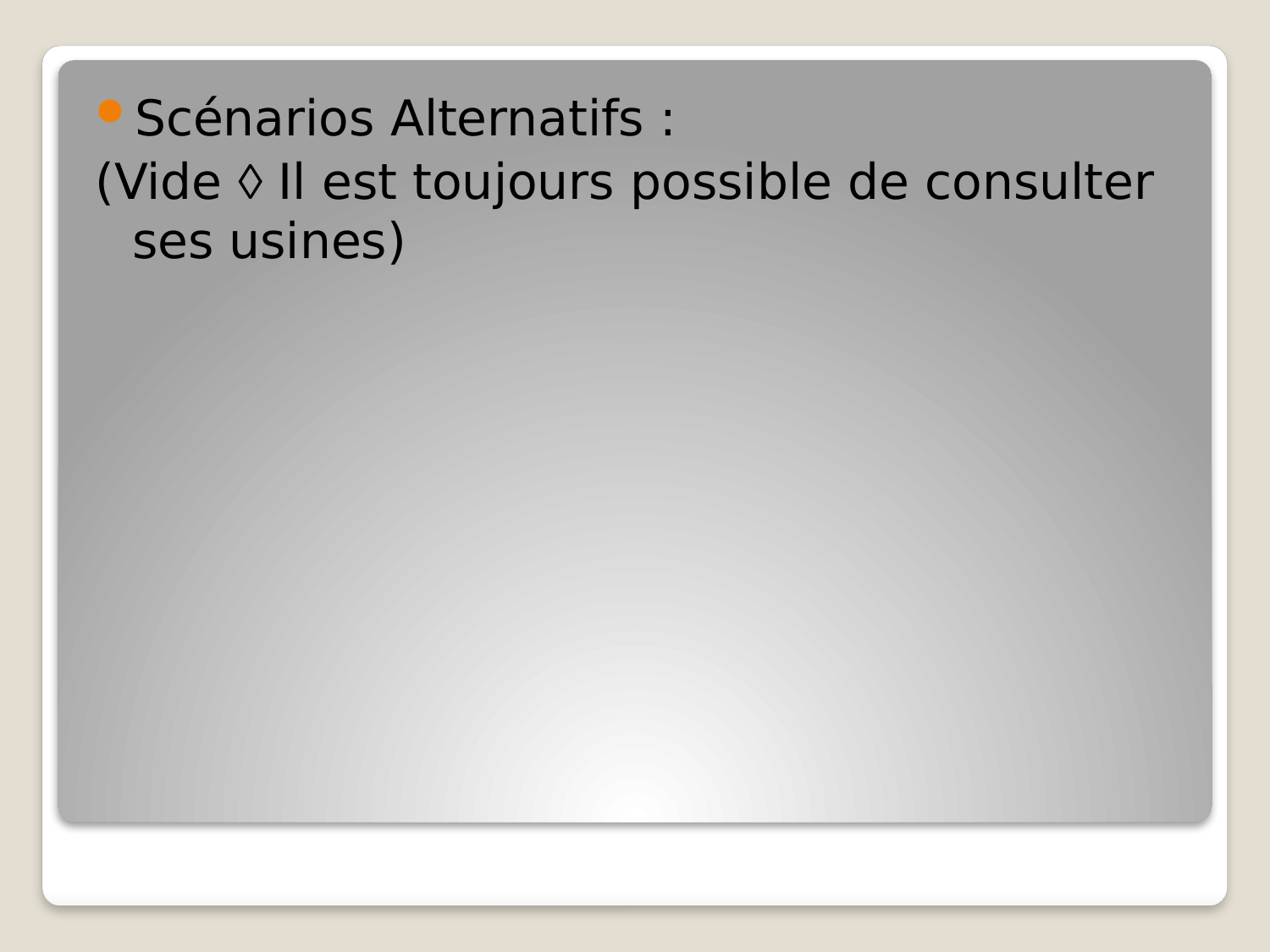

Scénarios Alternatifs :
(Vide ◊ Il est toujours possible de consulter ses usines)